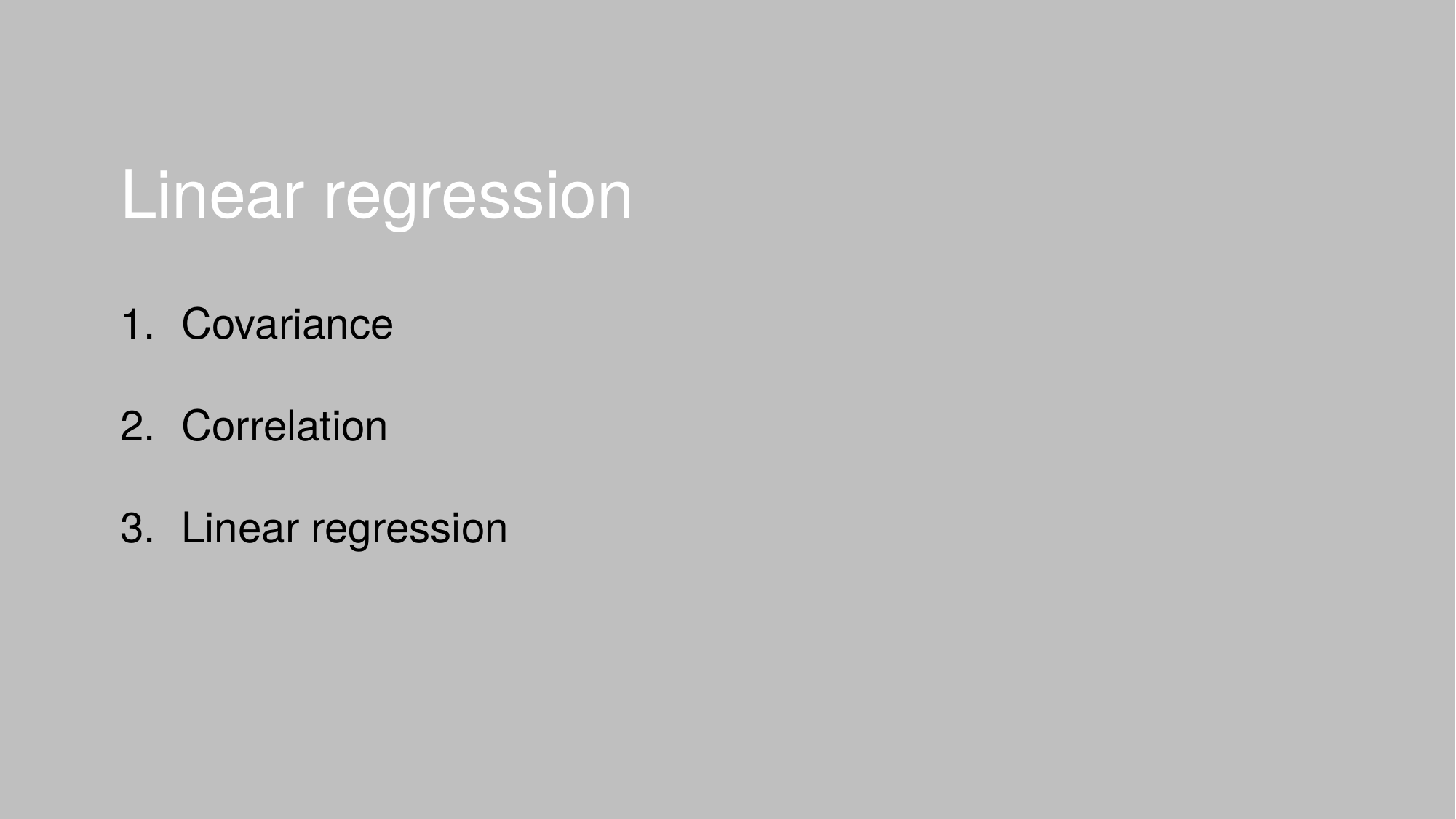

# Linear regression
Covariance

Correlation

Linear regression